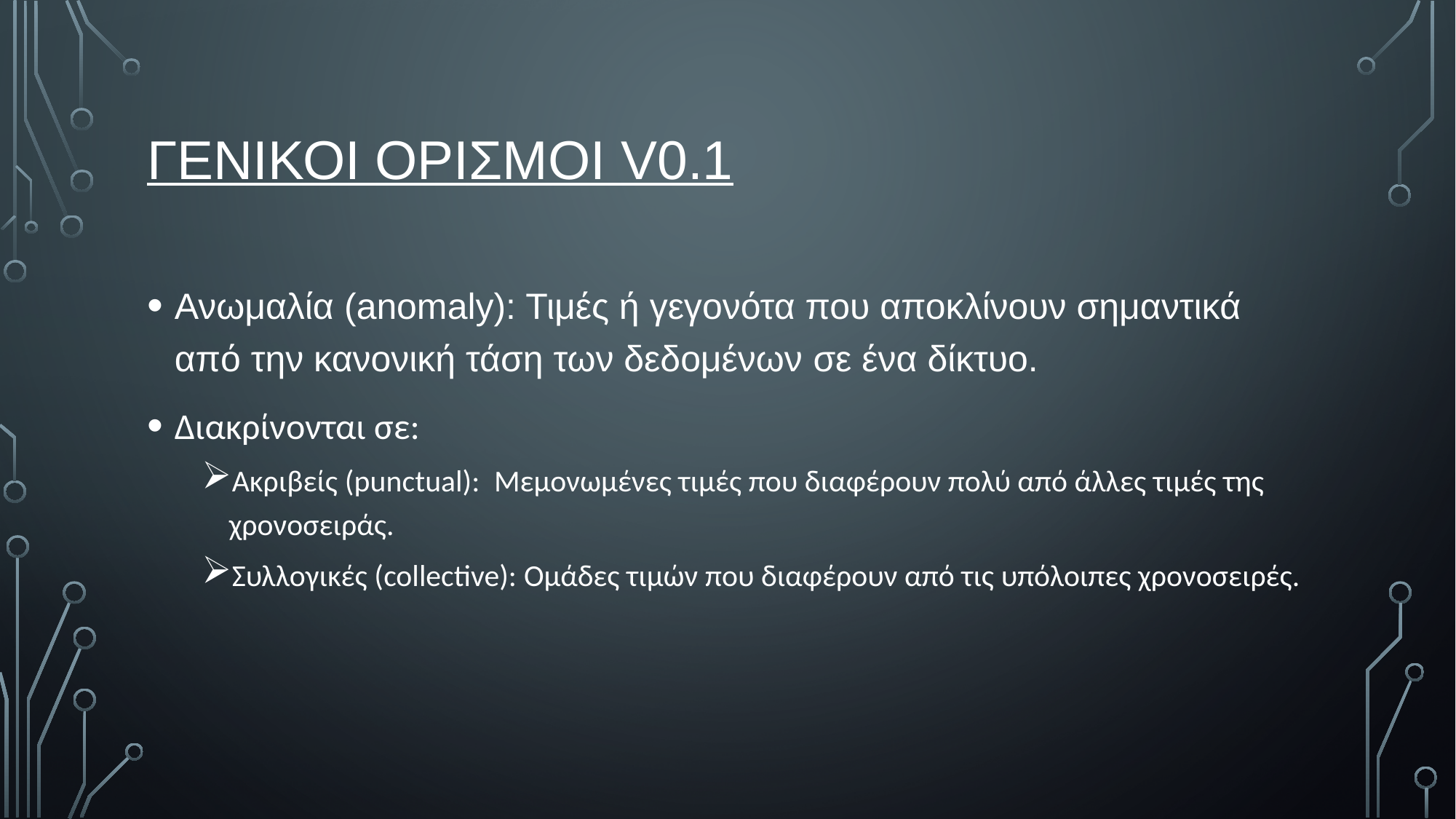

# γενικοι ορισμοι v0.1
Ανωμαλία (anomaly): Τιμές ή γεγονότα που αποκλίνουν σημαντικά από την κανονική τάση των δεδομένων σε ένα δίκτυο.
Διακρίνονται σε:
Ακριβείς (punctual):  Μεμονωμένες τιμές που διαφέρουν πολύ από άλλες τιμές της χρονοσειράς.
Συλλογικές (collective): Ομάδες τιμών που διαφέρουν από τις υπόλοιπες χρονοσειρές.